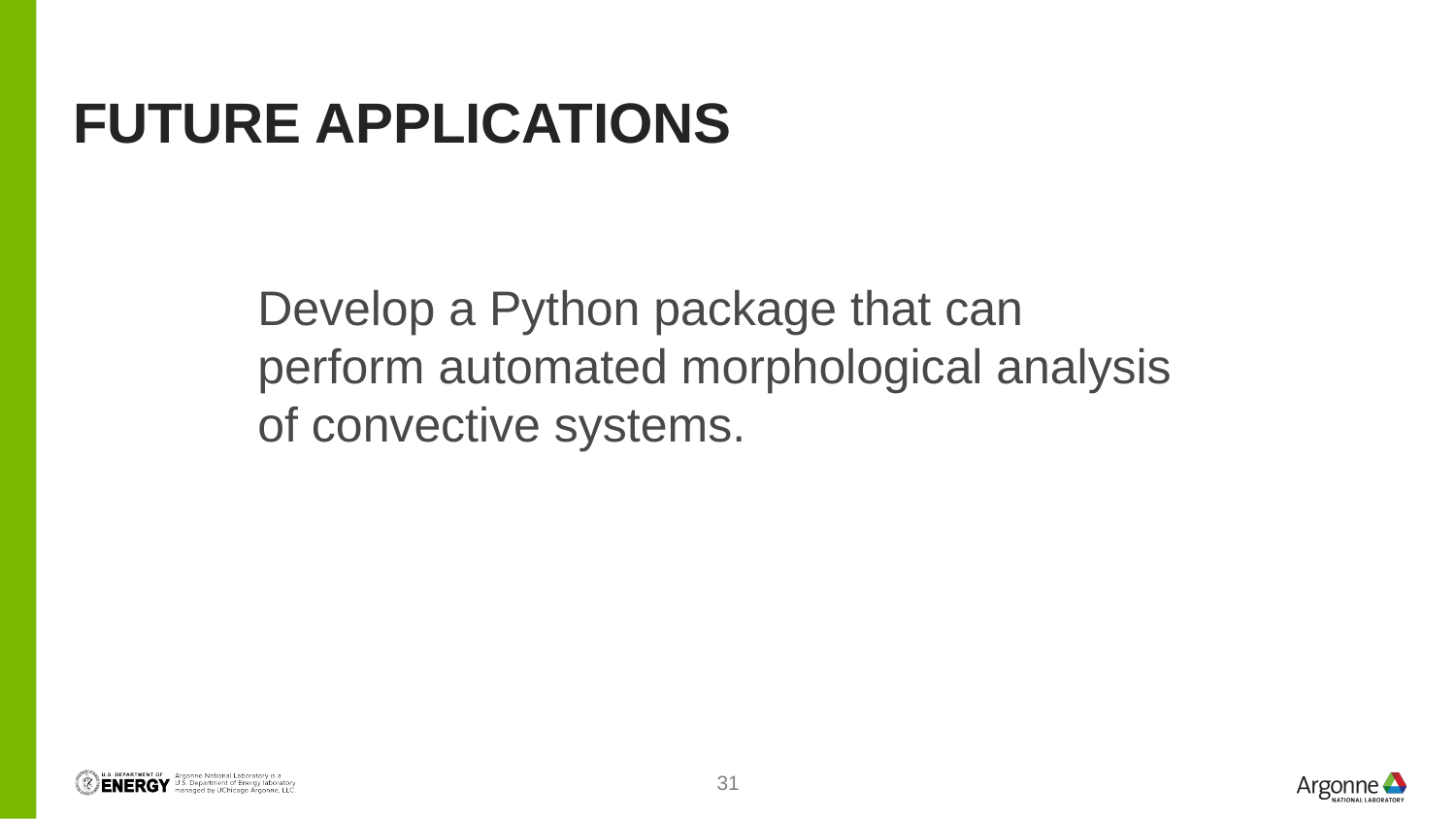

# Future applications
Develop a Python package that can perform automated morphological analysis of convective systems.

31